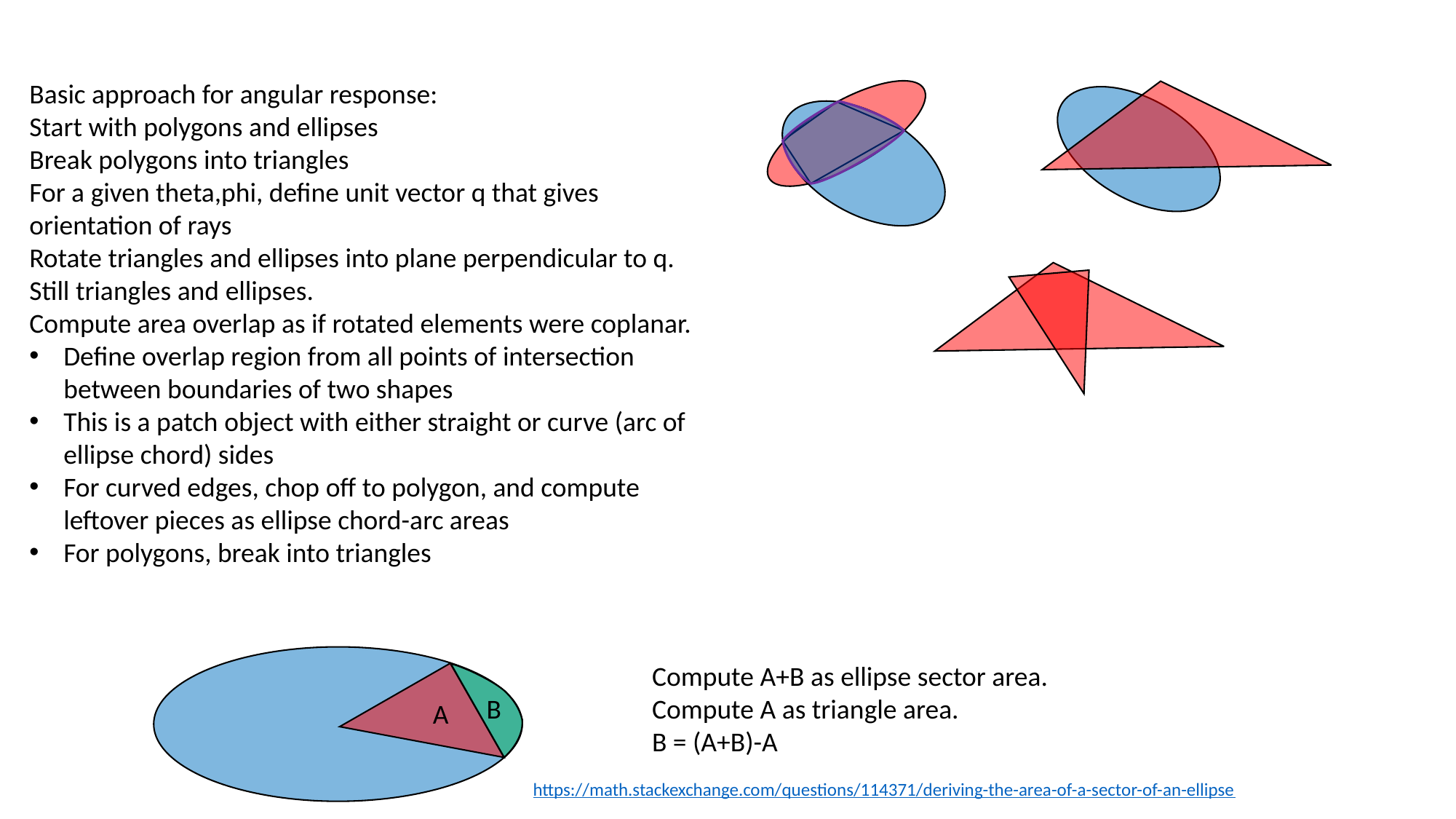

Basic approach for angular response:
Start with polygons and ellipses
Break polygons into triangles
For a given theta,phi, define unit vector q that gives orientation of rays
Rotate triangles and ellipses into plane perpendicular to q. Still triangles and ellipses.
Compute area overlap as if rotated elements were coplanar.
Define overlap region from all points of intersection between boundaries of two shapes
This is a patch object with either straight or curve (arc of ellipse chord) sides
For curved edges, chop off to polygon, and compute leftover pieces as ellipse chord-arc areas
For polygons, break into triangles

Compute A+B as ellipse sector area.
Compute A as triangle area.
B = (A+B)-A

B
A
https://math.stackexchange.com/questions/114371/deriving-the-area-of-a-sector-of-an-ellipse